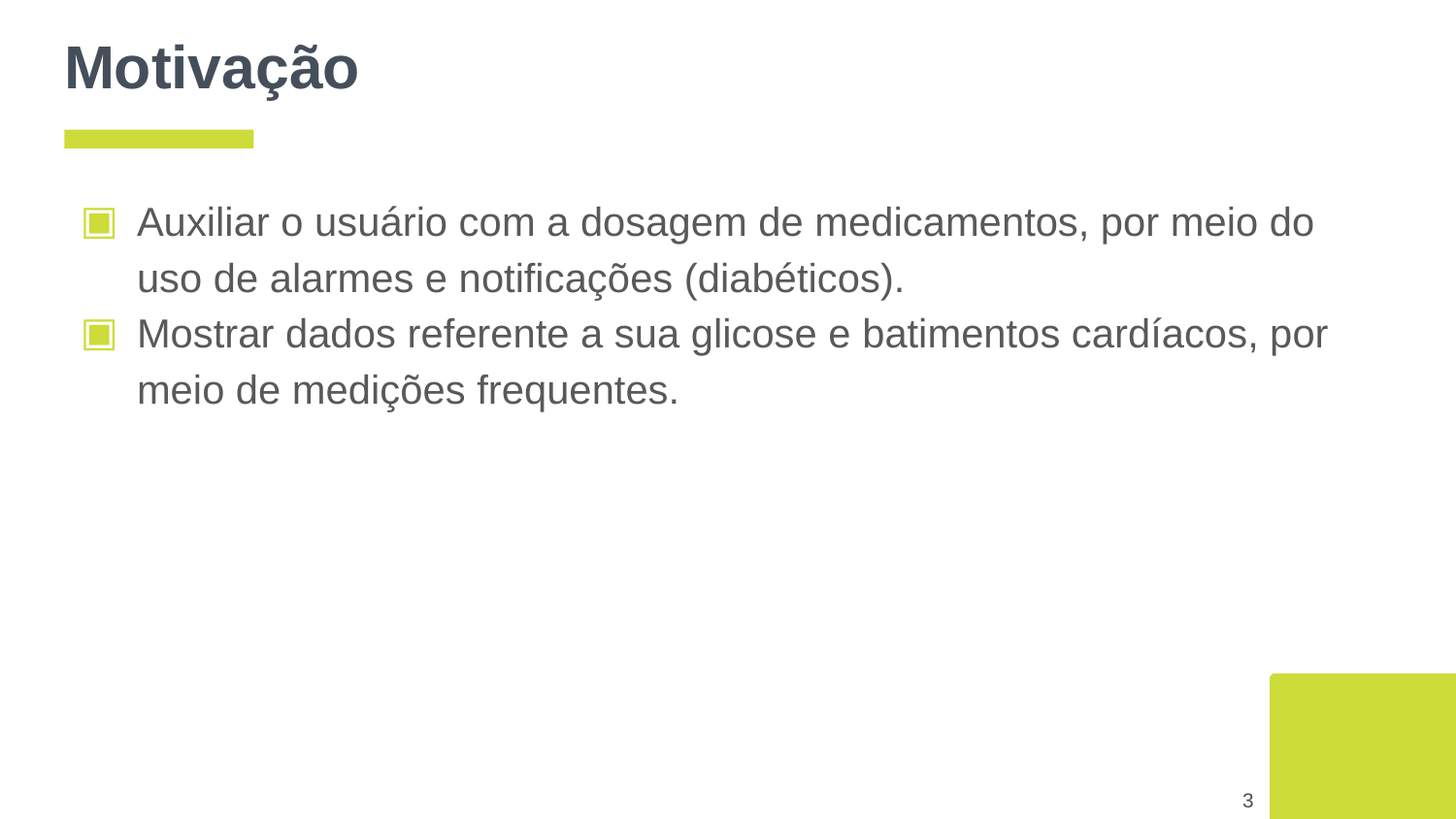

# Motivação
Auxiliar o usuário com a dosagem de medicamentos, por meio do uso de alarmes e notificações (diabéticos).
Mostrar dados referente a sua glicose e batimentos cardíacos, por meio de medições frequentes.

3